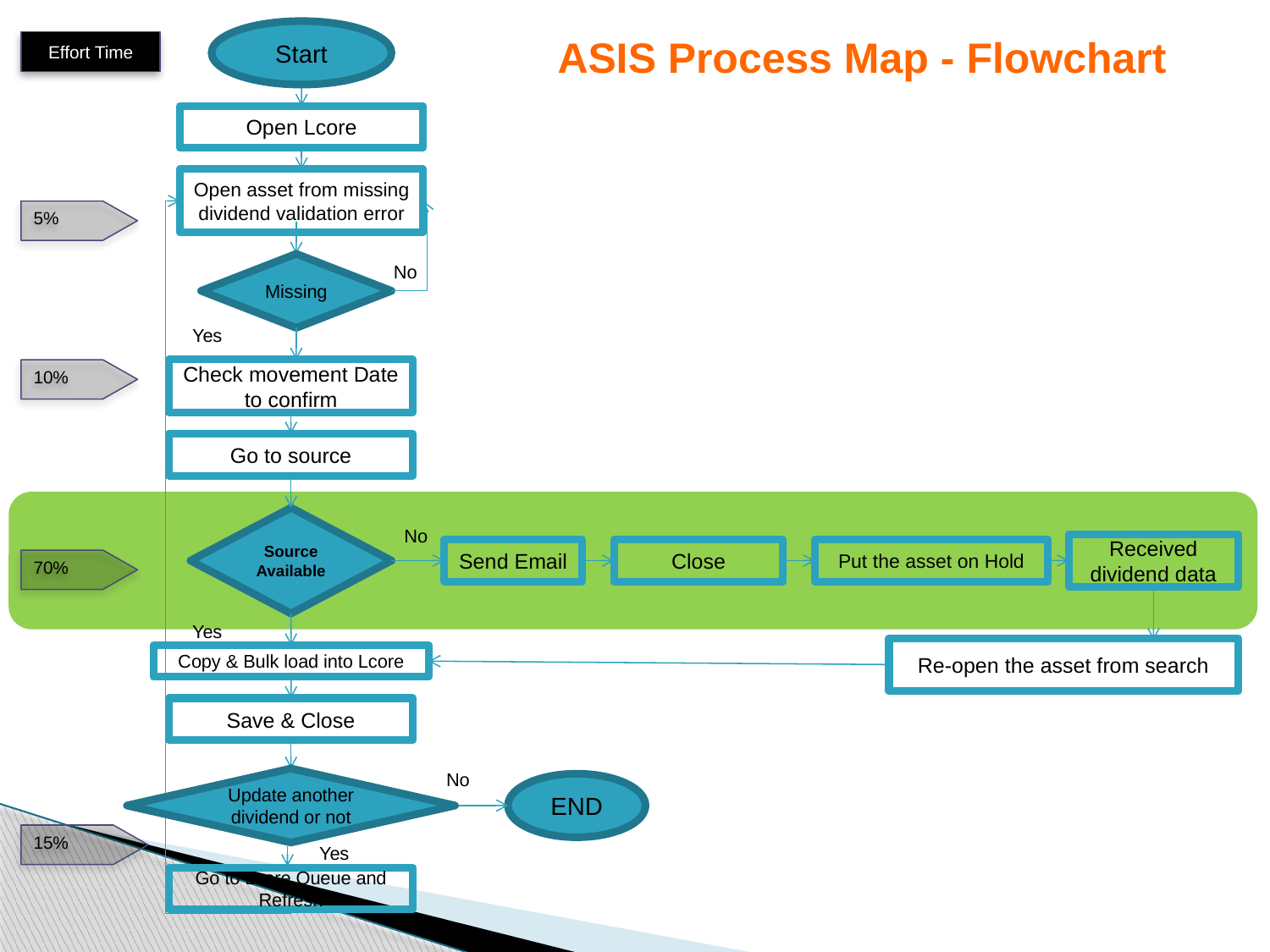

# ASIS Process Map - Flowchart
Start
Effort Time
Open Lcore
Open asset from missing dividend validation error
5%
Missing
No
Yes
10%
Check movement Date to confirm
Go to source

Source Available
No
Received dividend data
Send Email
Close
Put the asset on Hold
70%
Yes
Re-open the asset from search
Copy & Bulk load into Lcore
Save & Close
No
Update another dividend or not
END
15%
Yes
Go to Lcore Queue and Refresh